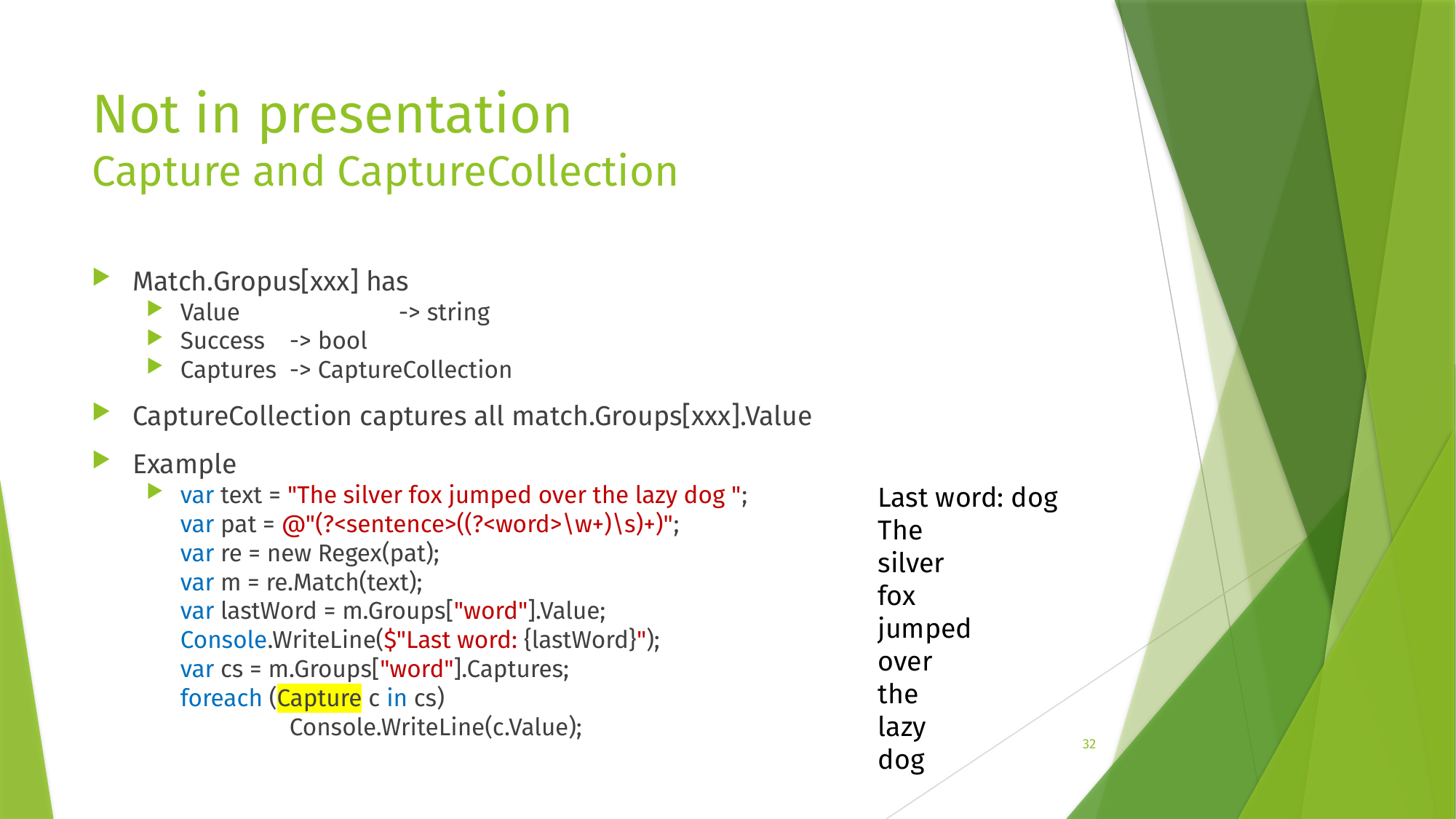

# Not in presentation Capture and CaptureCollection
Match.Gropus[xxx] has
Value		-> string
Success	-> bool
Captures	-> CaptureCollection
CaptureCollection captures all match.Groups[xxx].Value
Example
var text = "The silver fox jumped over the lazy dog ";
var pat = @"(?<sentence>((?<word>\w+)\s)+)";
var re = new Regex(pat);
var m = re.Match(text);
var lastWord = m.Groups["word"].Value;
Console.WriteLine($"Last word: {lastWord}");
var cs = m.Groups["word"].Captures;
foreach (Capture c in cs)
	Console.WriteLine(c.Value);

Last word: dog
The
silver
fox
jumped
over
the
lazy
dog
32